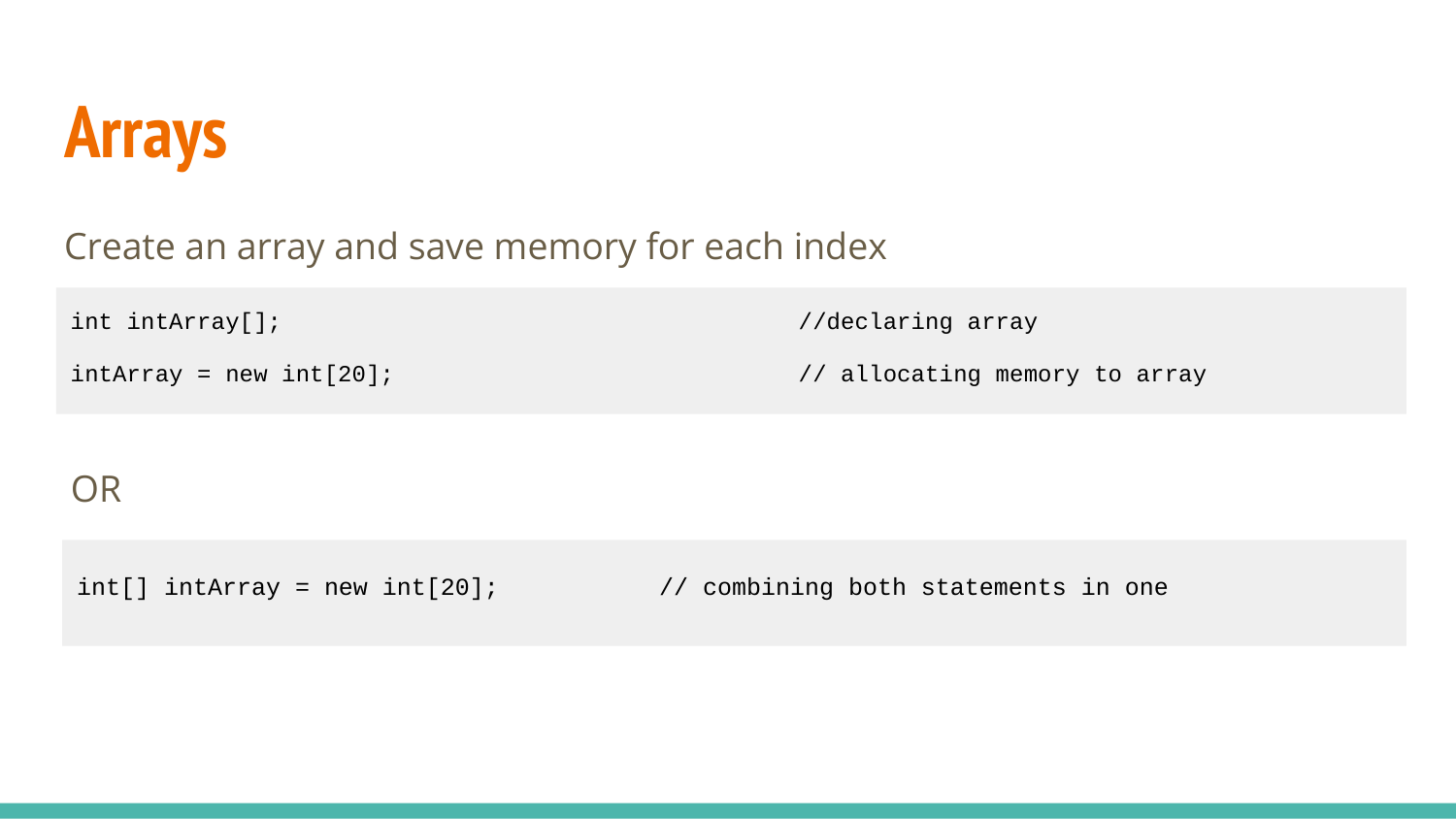

# Arrays
Create an array and save memory for each index
int intArray[];    				//declaring array
intArray = new int[20];  			// allocating memory to array

OR
int[] intArray = new int[20]; 	// combining both statements in one